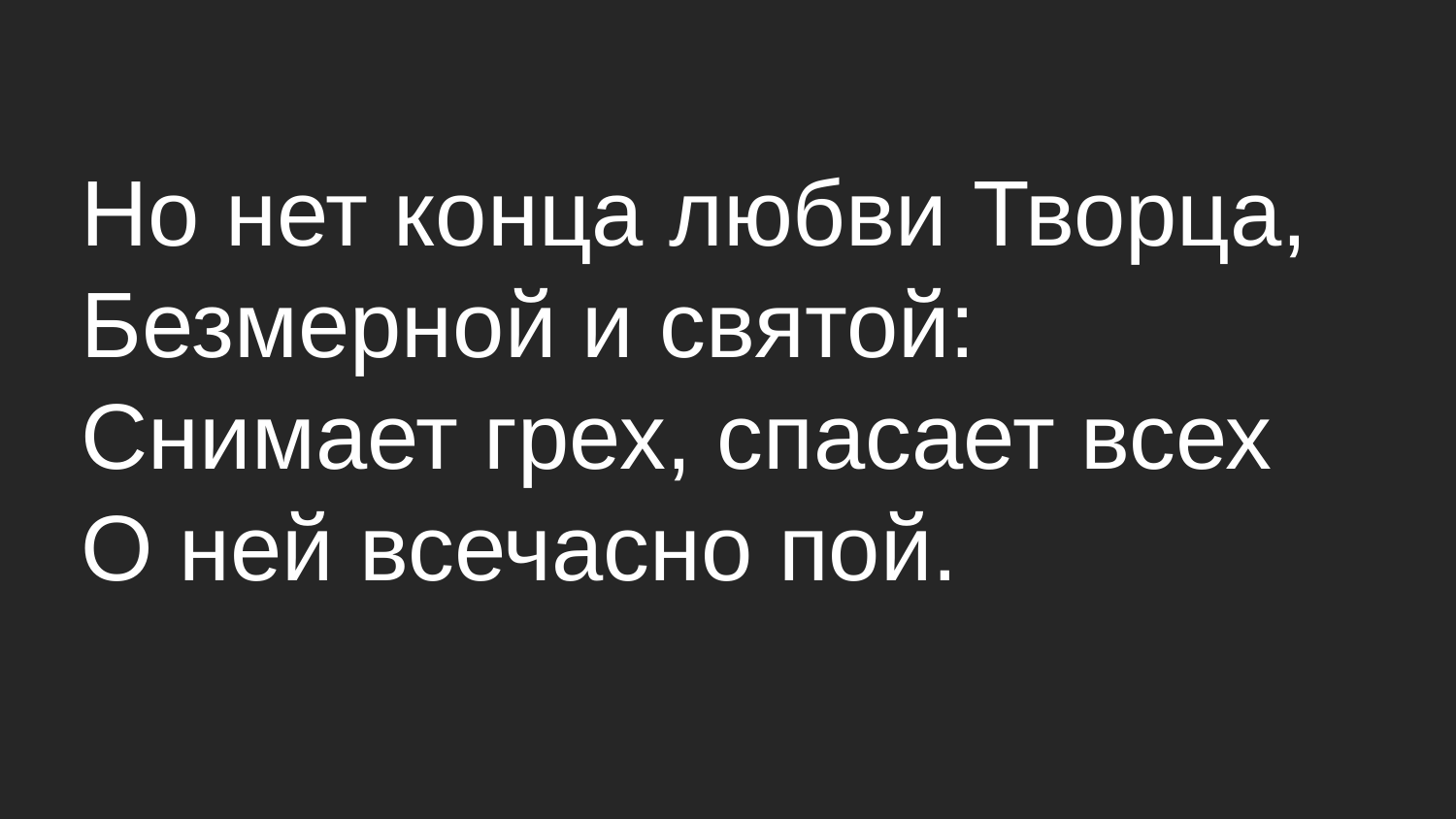

Но нет конца любви Творца,
Безмерной и святой:
Снимает грех, спасает всех
О ней всечасно пой.